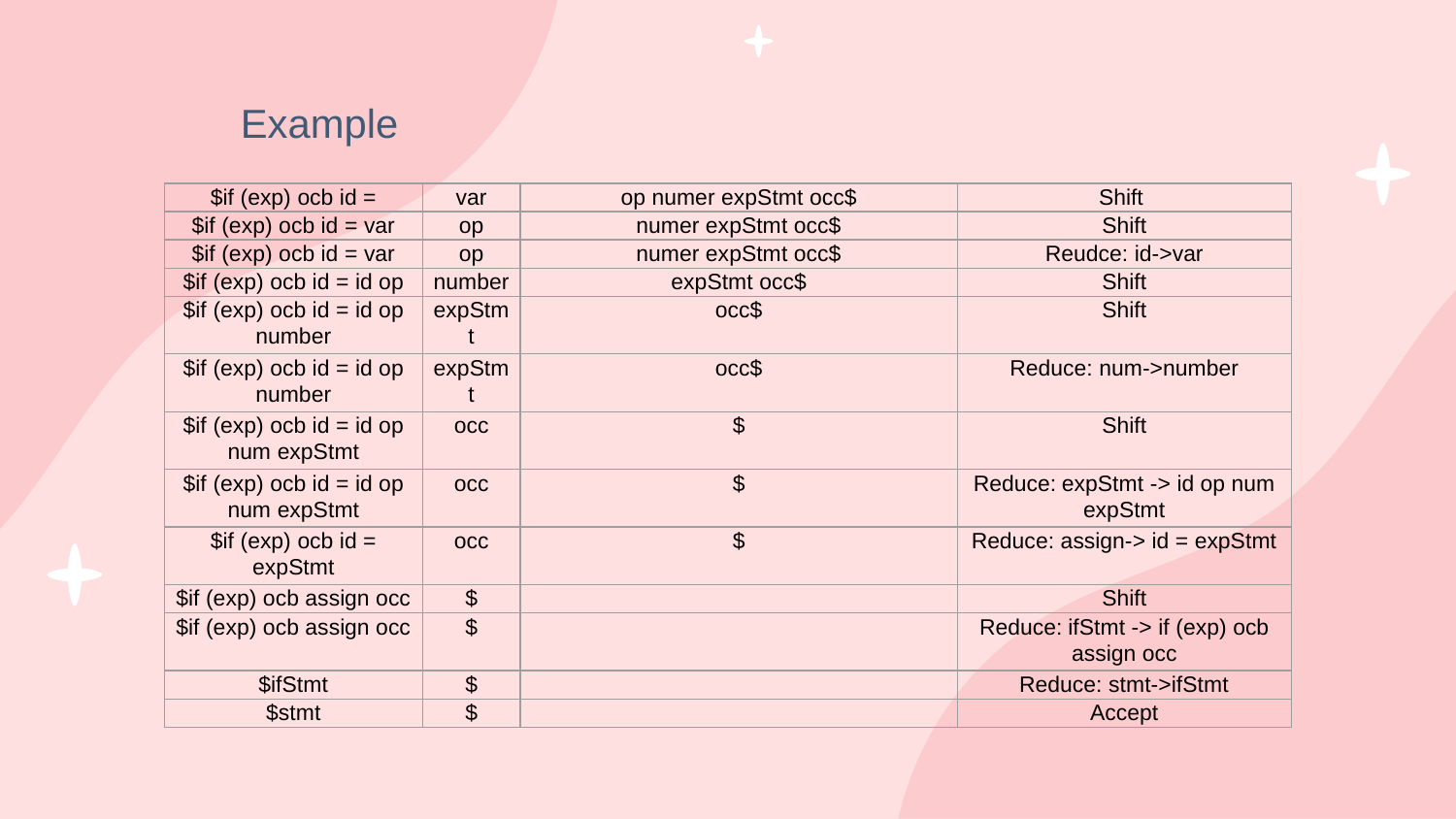

# Example
| $if (exp) ocb id = | var | op numer expStmt occ$ | Shift |
| --- | --- | --- | --- |
| $if (exp) ocb id = var | op | numer expStmt occ$ | Shift |
| $if (exp) ocb id = var | op | numer expStmt occ$ | Reudce: id->var |
| $if (exp) ocb id = id op | number | expStmt occ$ | Shift |
| $if (exp) ocb id = id op number | expStmt | occ$ | Shift |
| $if (exp) ocb id = id op number | expStmt | occ$ | Reduce: num->number |
| $if (exp) ocb id = id op num expStmt | occ | $ | Shift |
| $if (exp) ocb id = id op num expStmt | occ | $ | Reduce: expStmt -> id op num expStmt |
| $if (exp) ocb id = expStmt | occ | $ | Reduce: assign-> id = expStmt |
| $if (exp) ocb assign occ | $ |  | Shift |
| $if (exp) ocb assign occ | $ |  | Reduce: ifStmt -> if (exp) ocb assign occ |
| $ifStmt | $ |  | Reduce: stmt->ifStmt |
| $stmt | $ |  | Accept |